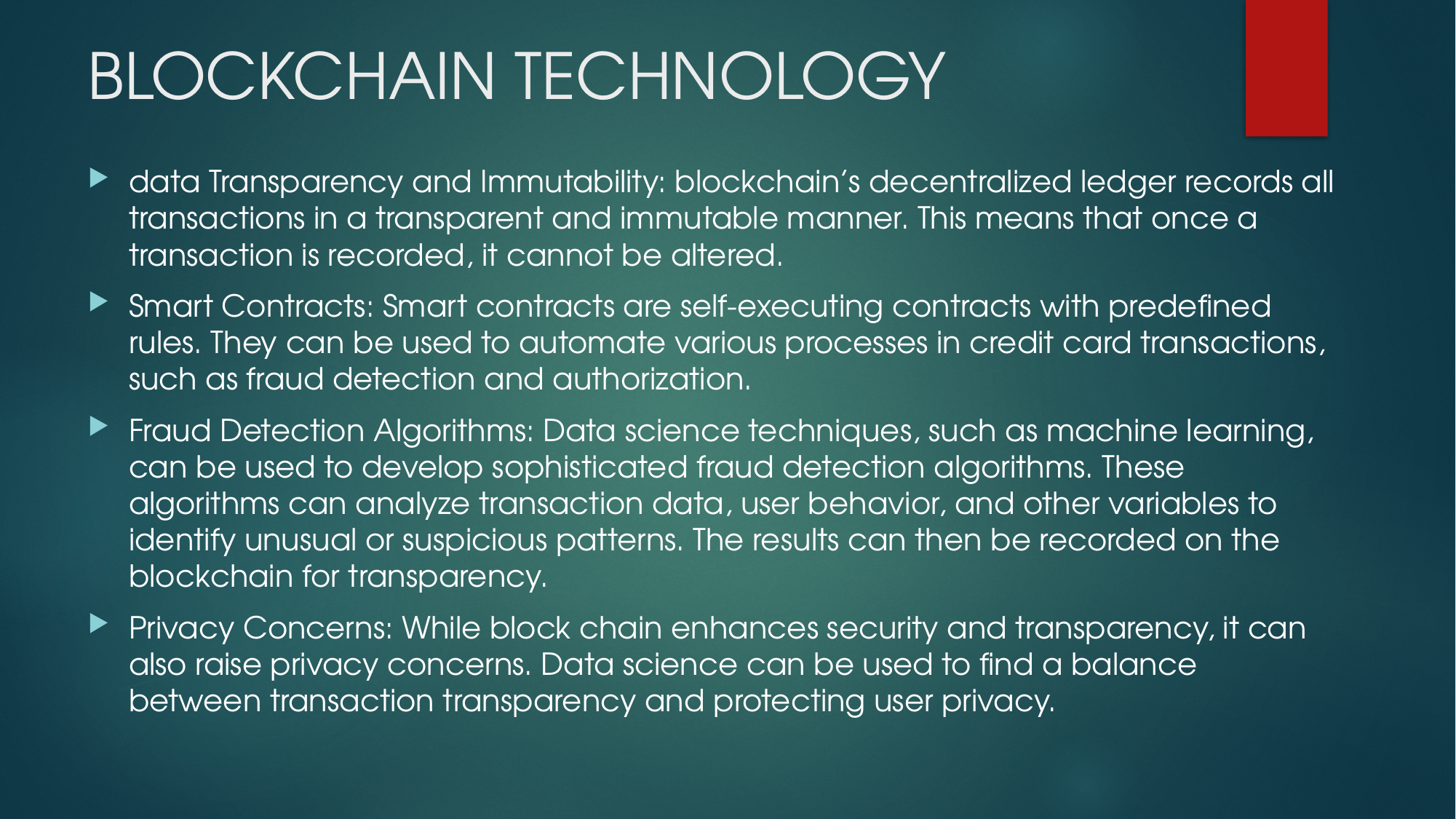

# BLOCKCHAIN TECHNOLOGY
data Transparency and Immutability: blockchain’s decentralized ledger records all transactions in a transparent and immutable manner. This means that once a transaction is recorded, it cannot be altered.
Smart Contracts: Smart contracts are self-executing contracts with predefined rules. They can be used to automate various processes in credit card transactions, such as fraud detection and authorization.
Fraud Detection Algorithms: Data science techniques, such as machine learning, can be used to develop sophisticated fraud detection algorithms. These algorithms can analyze transaction data, user behavior, and other variables to identify unusual or suspicious patterns. The results can then be recorded on the blockchain for transparency.
Privacy Concerns: While block chain enhances security and transparency, it can also raise privacy concerns. Data science can be used to find a balance between transaction transparency and protecting user privacy.